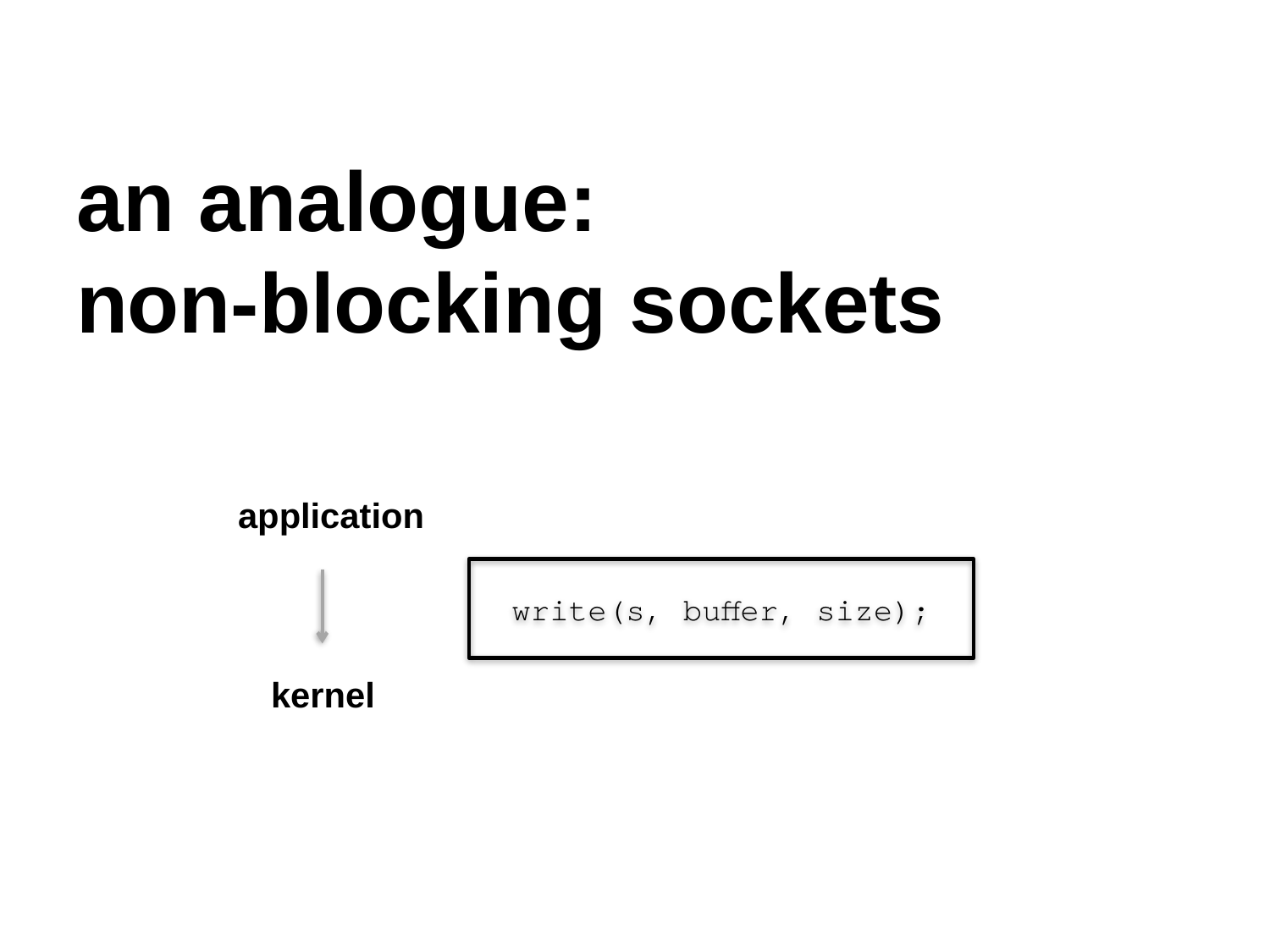

# an analogue: non-blocking sockets
application
write(s, buffer, size);
kernel